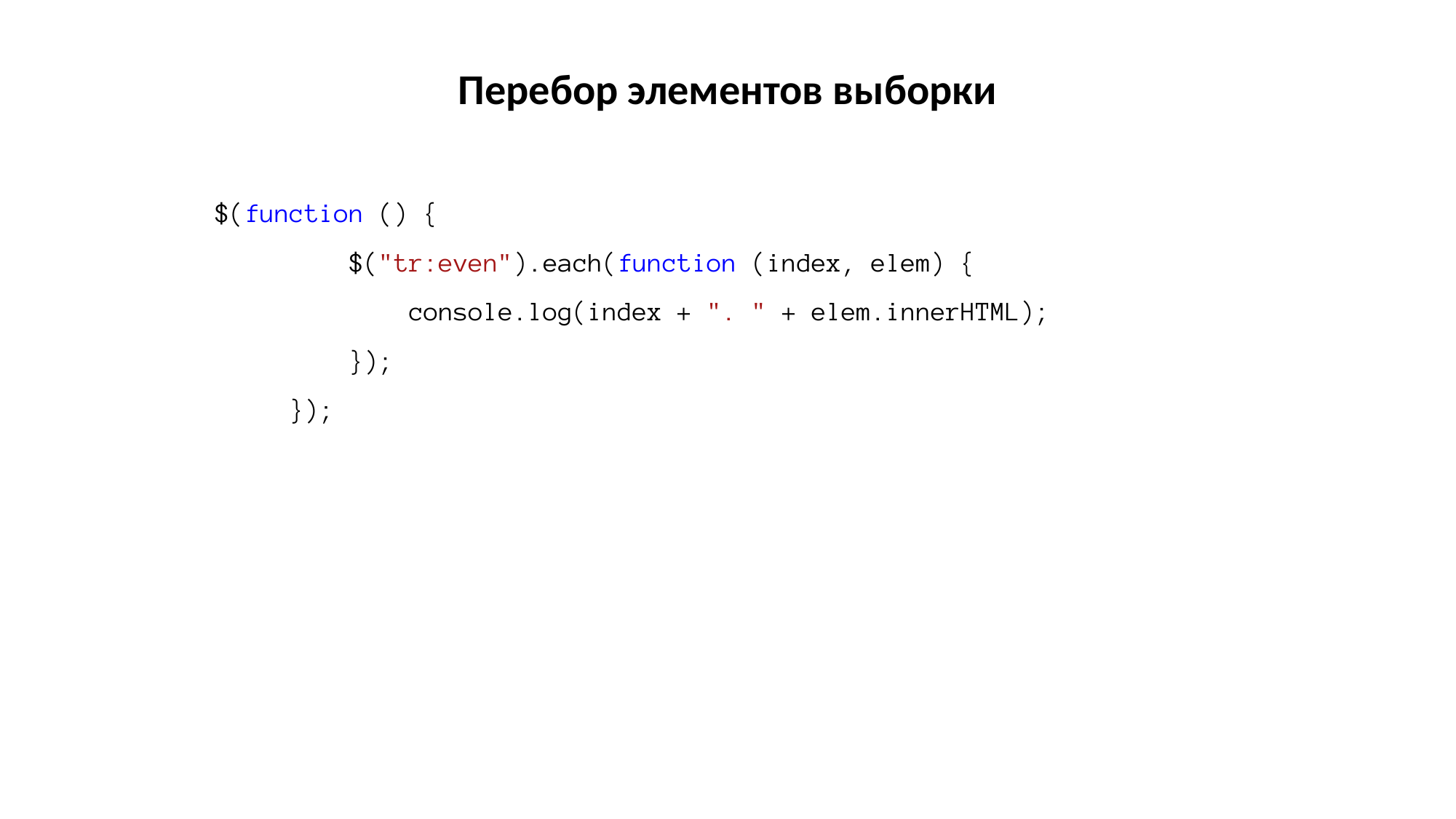

Перебор элементов выборки
   $(function () {
            $("tr:even").each(function (index, elem) {
                console.log(index + ". " + elem.innerHTML);
            });
        });